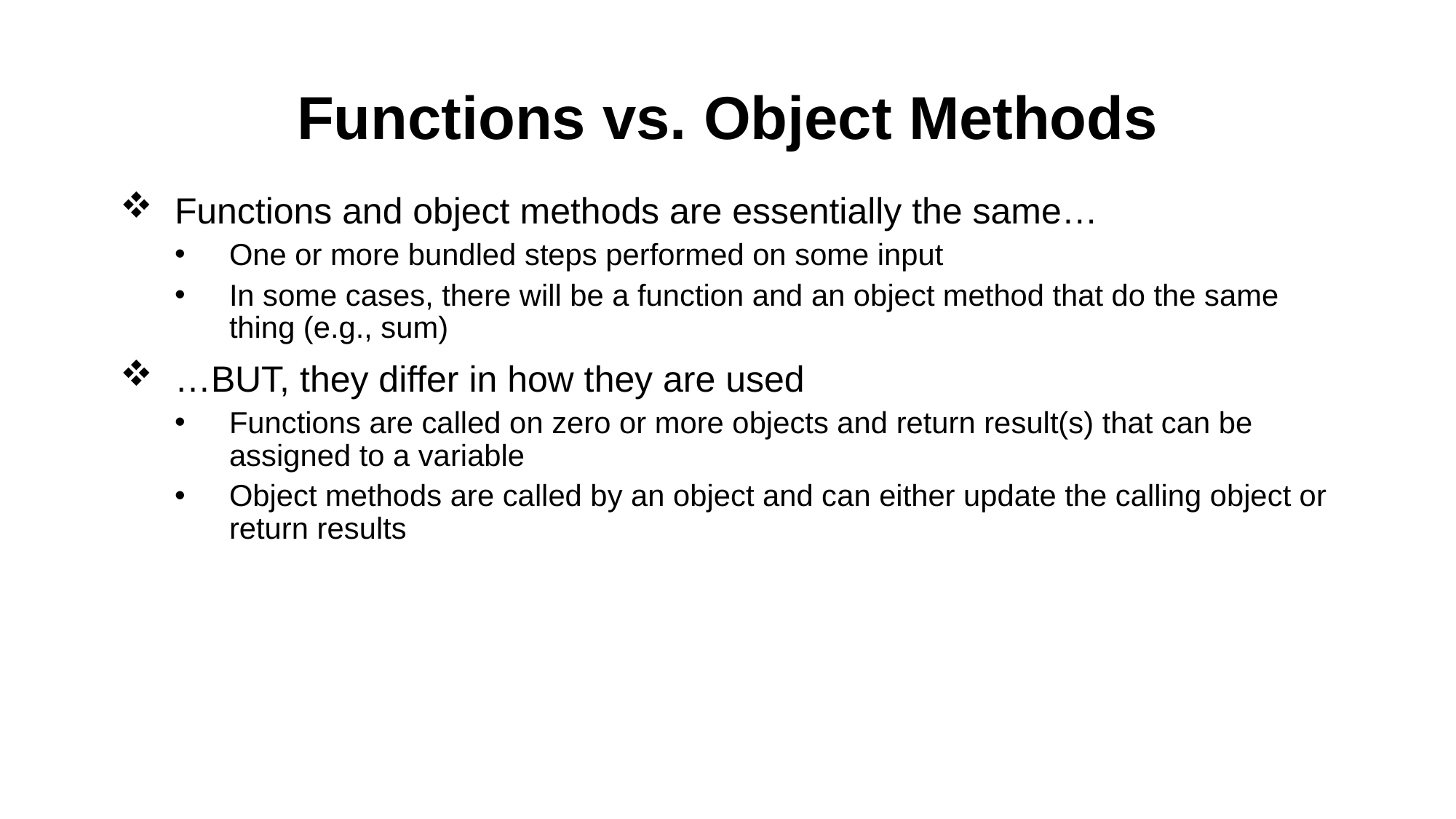

# Functions vs. Object Methods
Functions and object methods are essentially the same…
One or more bundled steps performed on some input
In some cases, there will be a function and an object method that do the same thing (e.g., sum)
…BUT, they differ in how they are used
Functions are called on zero or more objects and return result(s) that can be assigned to a variable
Object methods are called by an object and can either update the calling object or return results